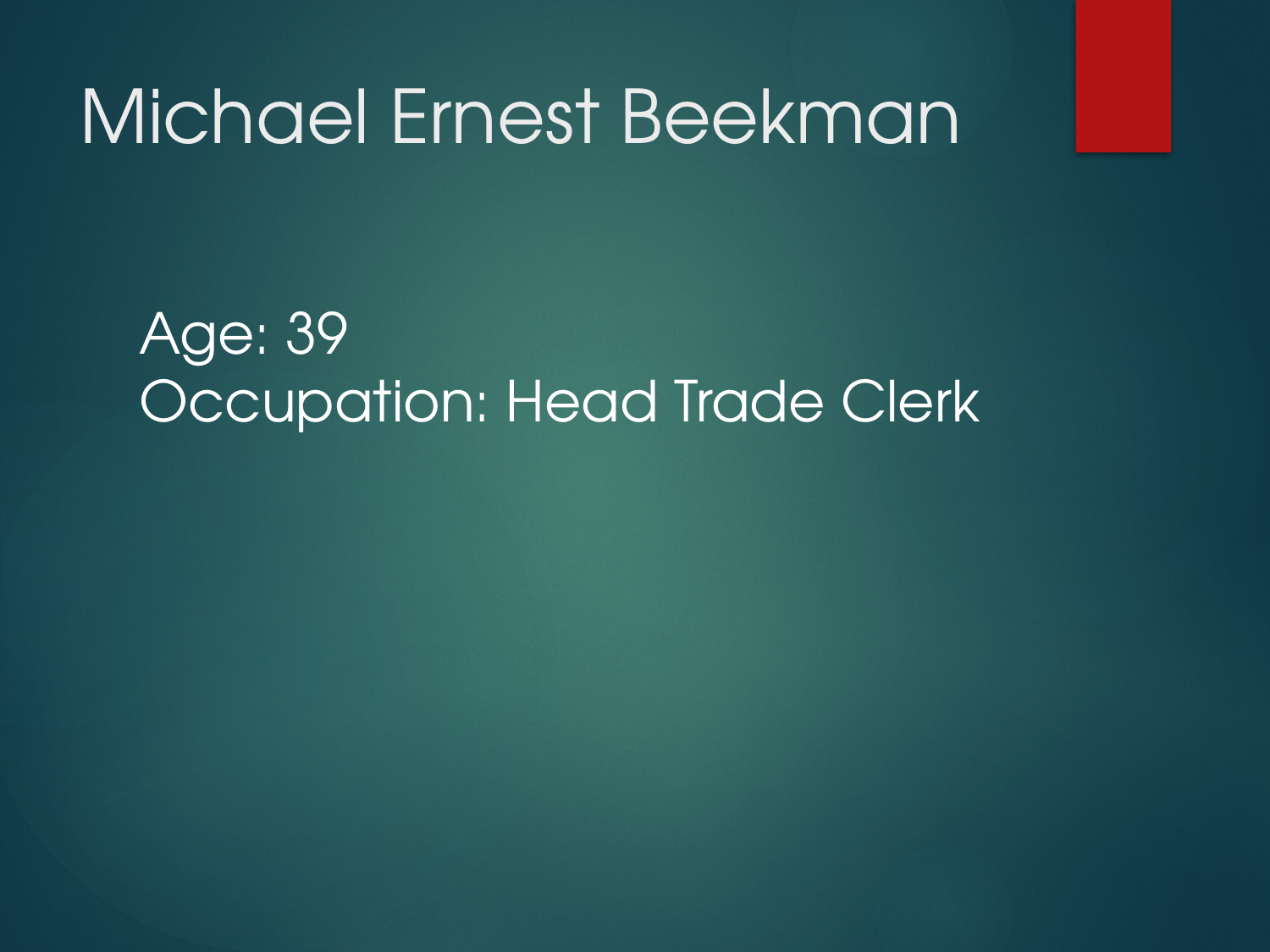

# Michael Ernest Beekman

Age: 39
Occupation: Head Trade Clerk